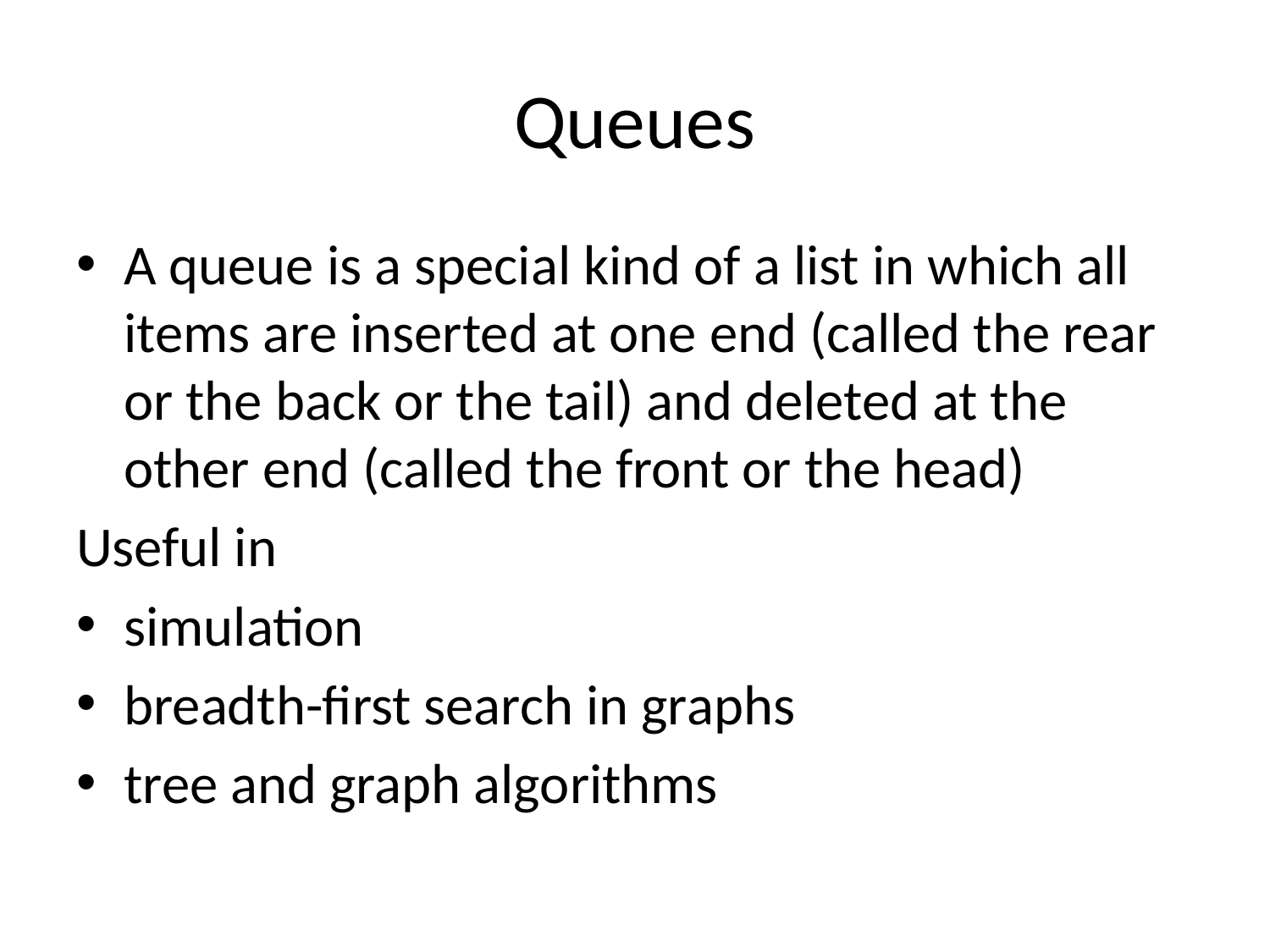

# Queues
A queue is a special kind of a list in which all items are inserted at one end (called the rear or the back or the tail) and deleted at the other end (called the front or the head)
Useful in
simulation
breadth-first search in graphs
tree and graph algorithms